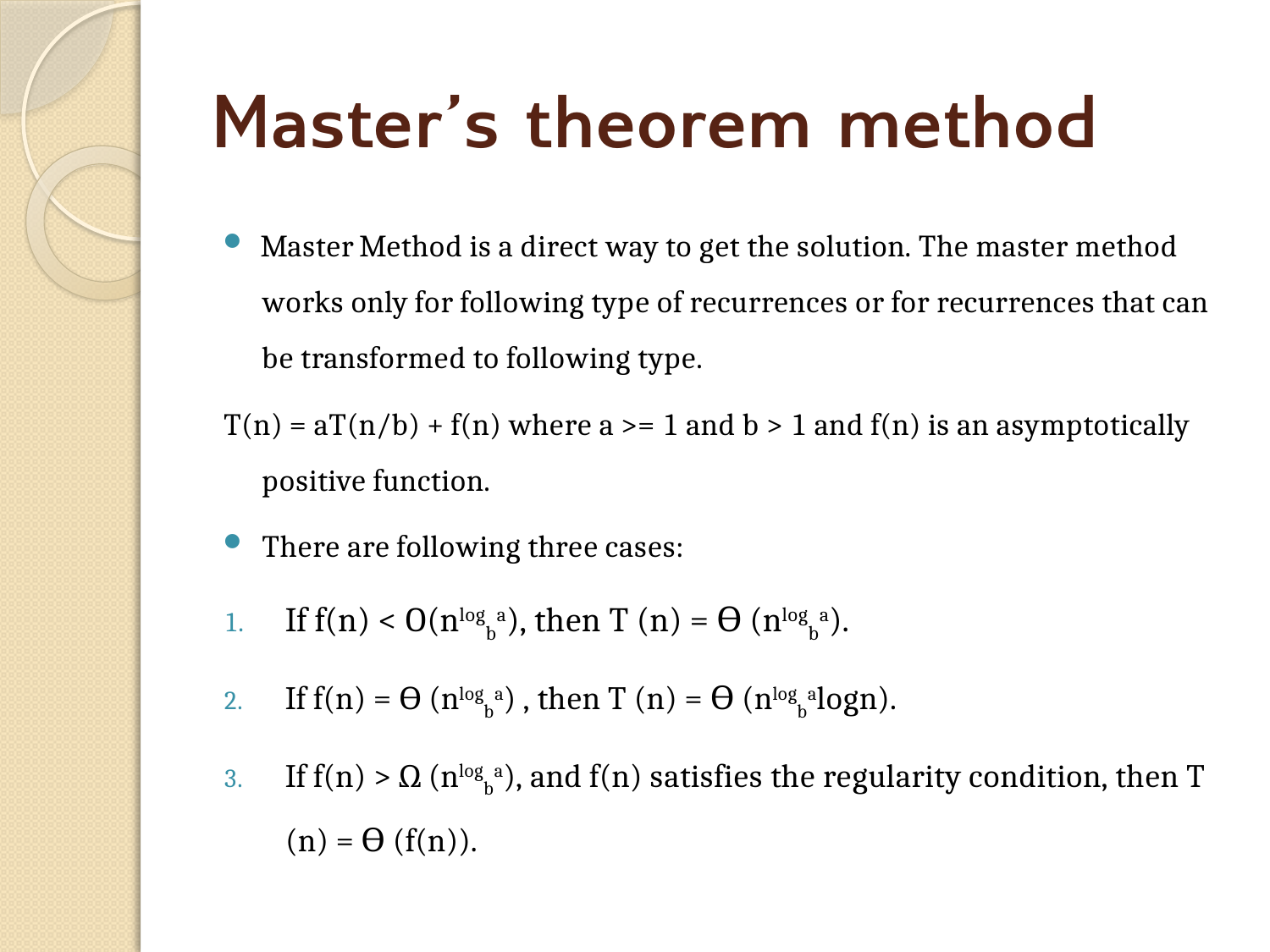

# Master’s theorem method
Master Method is a direct way to get the solution. The master method works only for following type of recurrences or for recurrences that can be transformed to following type.
T(n) = aT(n/b) + f(n) where a >= 1 and b > 1 and f(n) is an asymptotically positive function.
There are following three cases:
If f(n) < O(nlogba), then T (n) = ϴ (nlogba).
If f(n) = ϴ (nlogba) , then T (n) = ϴ (nlogbalogn).
If f(n) > Ω (nlogba), and f(n) satisfies the regularity condition, then T (n) = ϴ (f(n)).